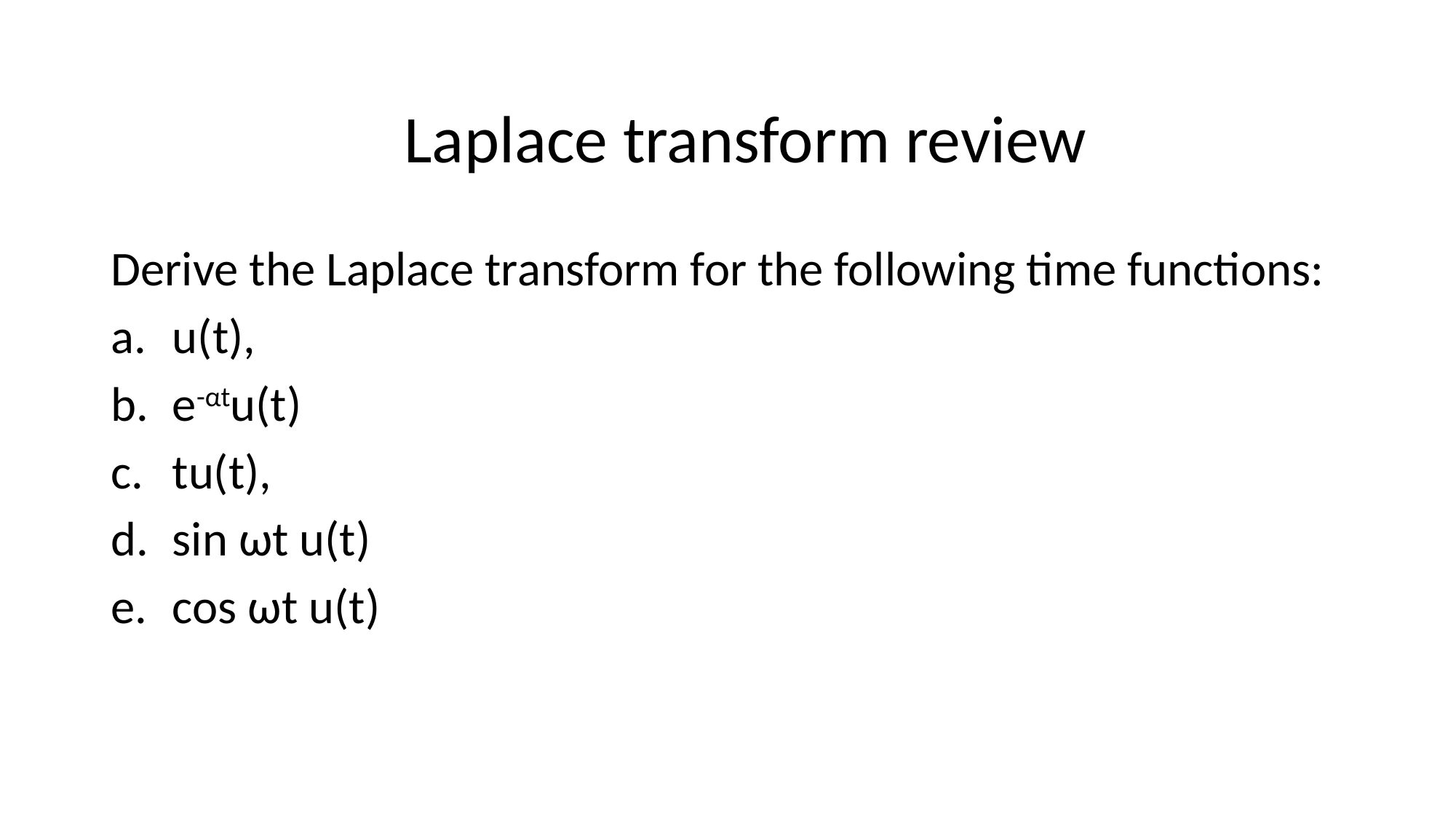

Laplace transform review
Derive the Laplace transform for the following time functions:
u(t),
e-αtu(t)
tu(t),
sin ωt u(t)
cos ωt u(t)